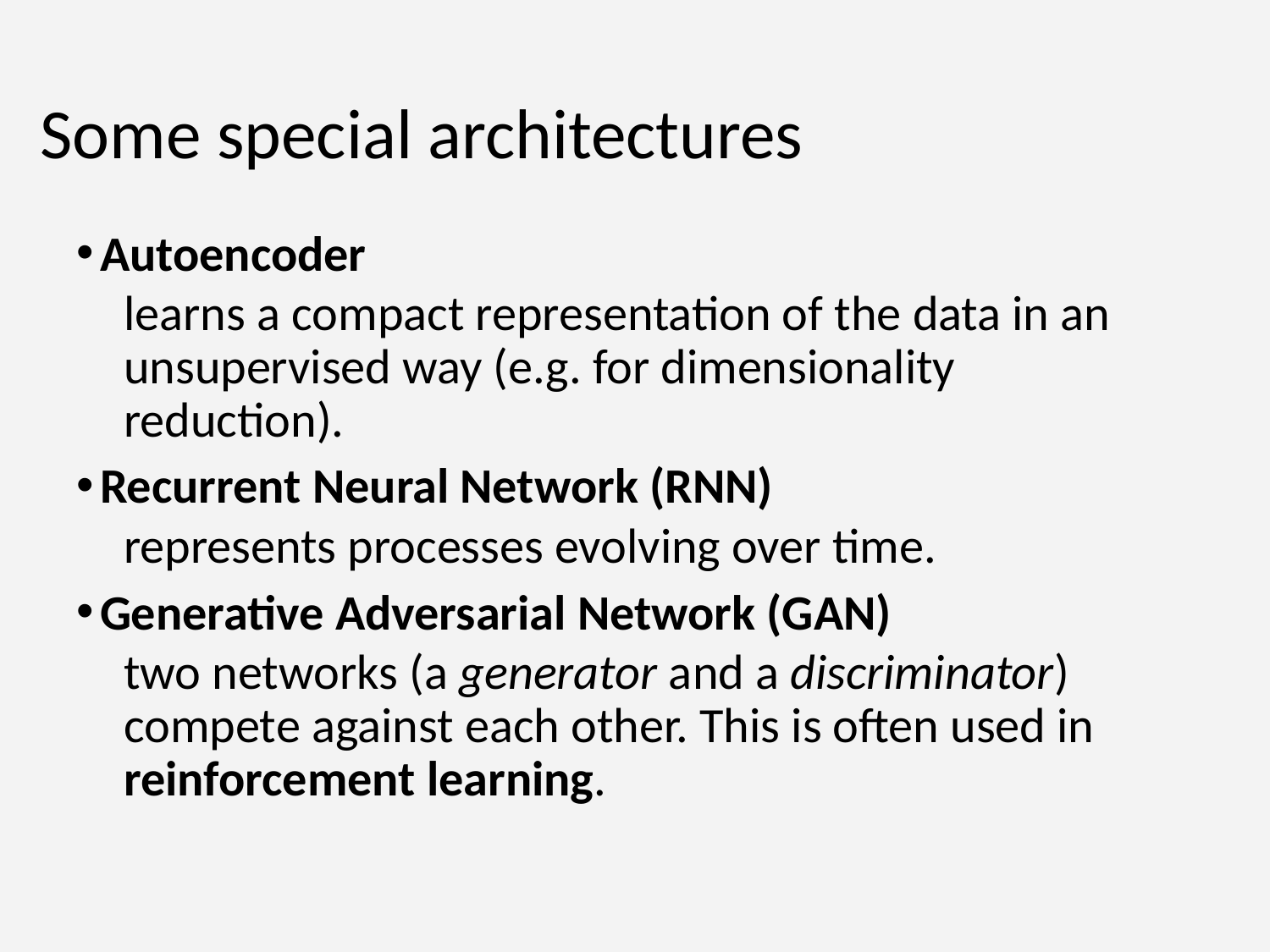

# Some special architectures
Autoencoder
learns a compact representation of the data in an unsupervised way (e.g. for dimensionality reduction).
Recurrent Neural Network (RNN)
represents processes evolving over time.
Generative Adversarial Network (GAN)
two networks (a generator and a discriminator) compete against each other. This is often used in reinforcement learning.